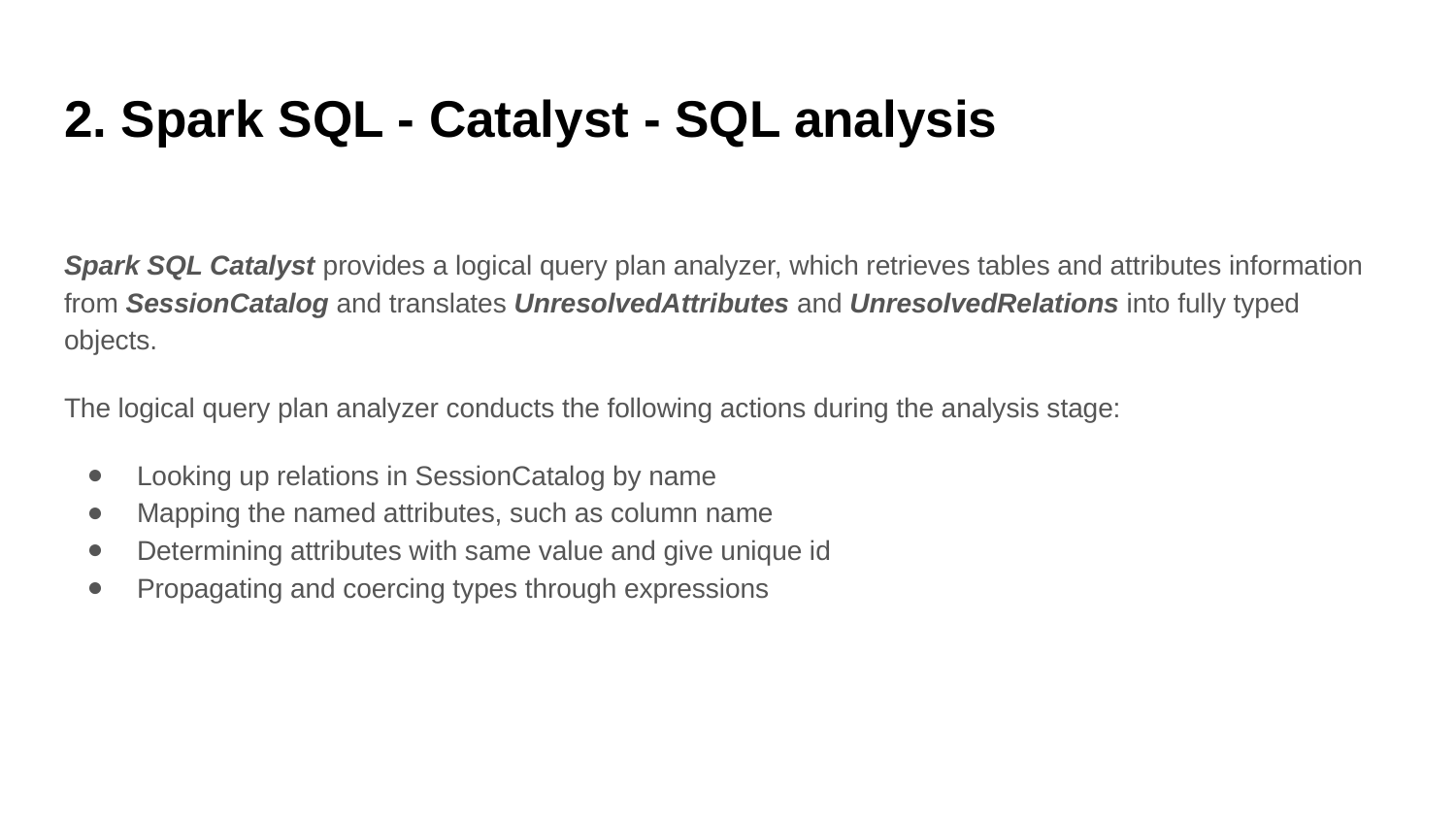

# 2. Spark SQL - Catalyst - SQL analysis

Spark SQL Catalyst provides a logical query plan analyzer, which retrieves tables and attributes information from SessionCatalog and translates UnresolvedAttributes and UnresolvedRelations into fully typed objects.
The logical query plan analyzer conducts the following actions during the analysis stage:
Looking up relations in SessionCatalog by name
Mapping the named attributes, such as column name
Determining attributes with same value and give unique id
Propagating and coercing types through expressions